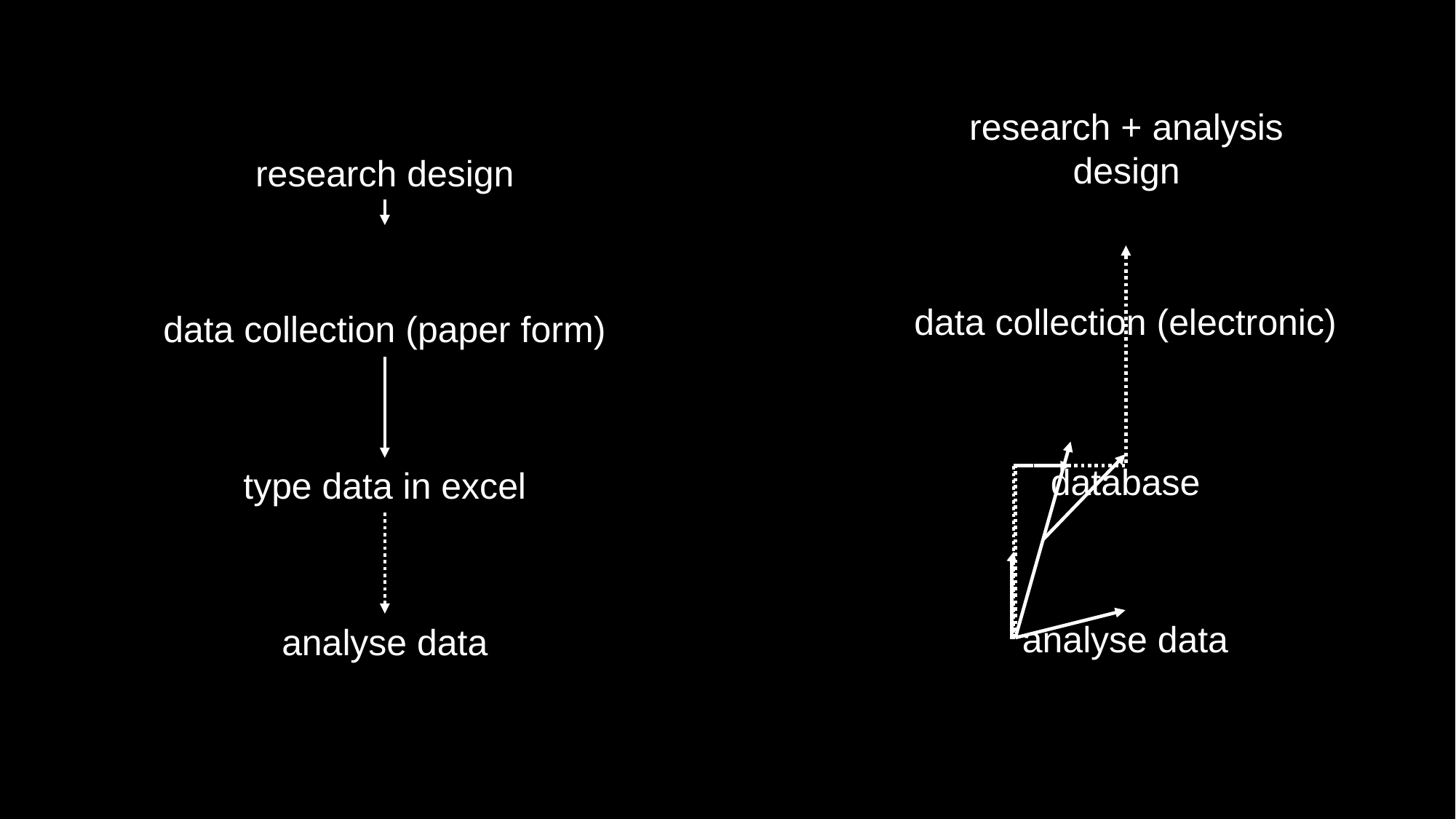

research + analysis
design
research design
data collection (paper form)
type data in excel
analyse data
data collection (electronic)
database
analyse data